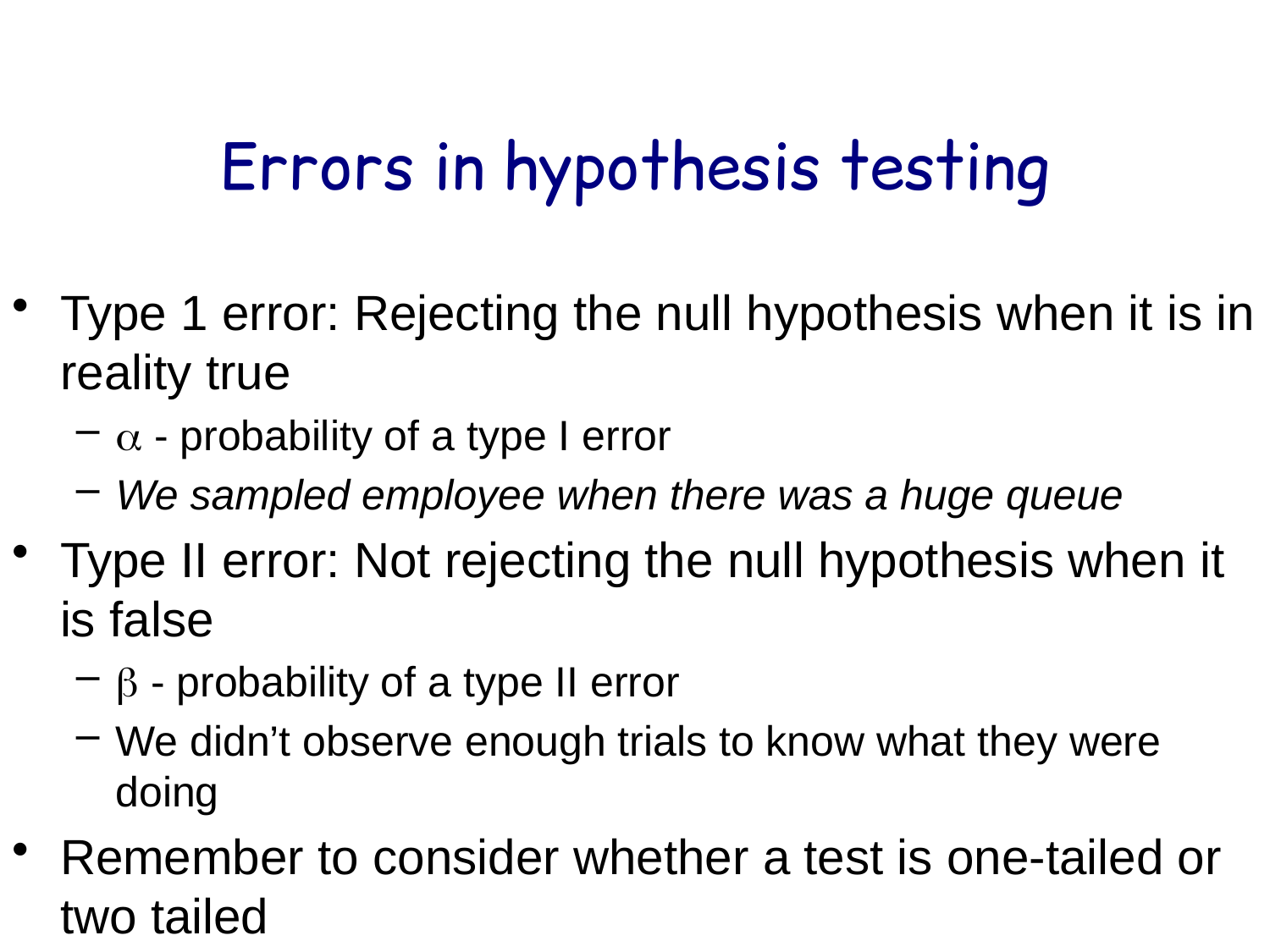

Errors in hypothesis testing
Type 1 error: Rejecting the null hypothesis when it is in reality true
α - probability of a type I error
We sampled employee when there was a huge queue
Type II error: Not rejecting the null hypothesis when it is false
β - probability of a type II error
We didn’t observe enough trials to know what they were doing
Remember to consider whether a test is one-tailed or two tailed